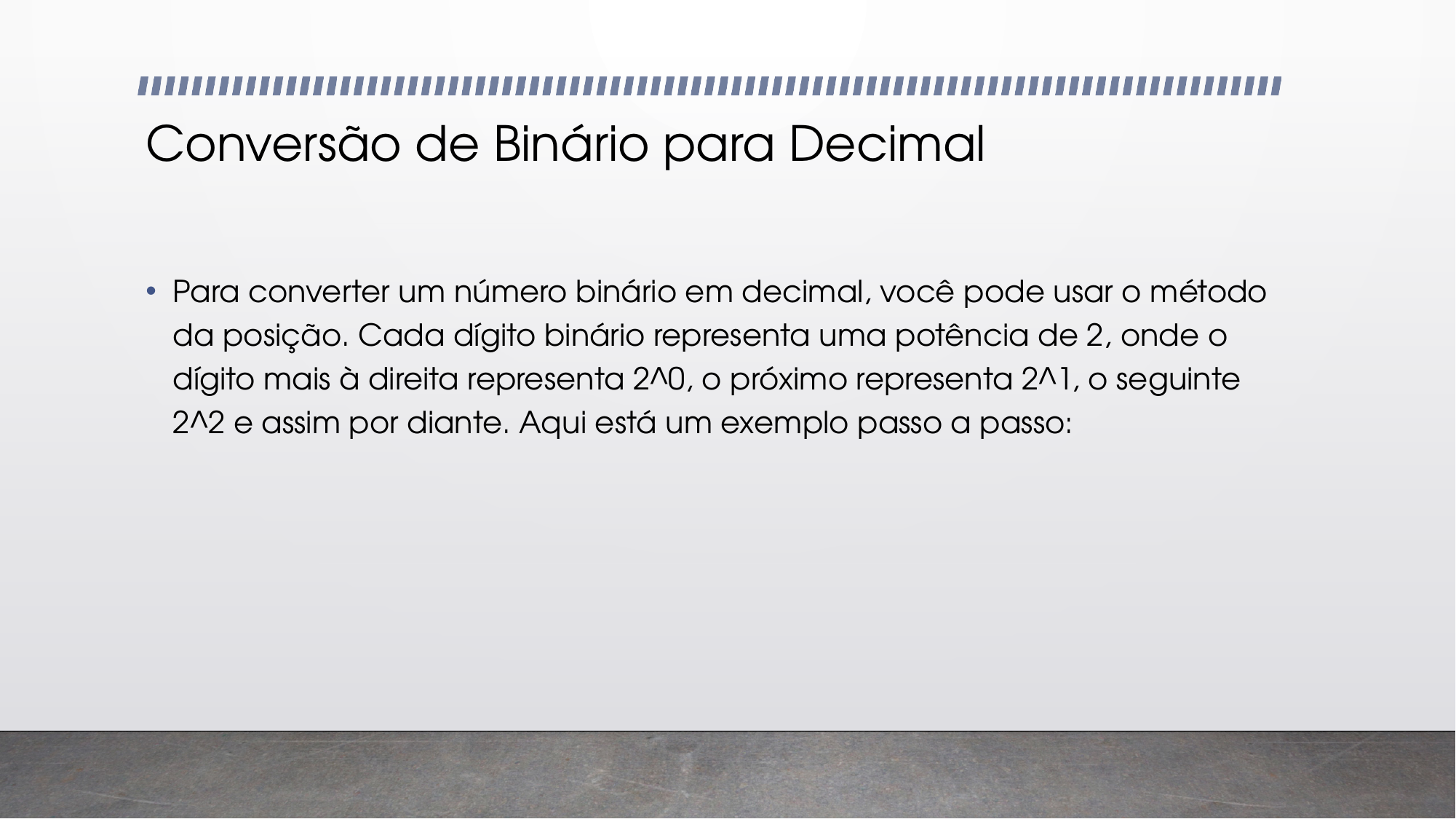

# Conversão de Binário para Decimal
Para converter um número binário em decimal, você pode usar o método da posição. Cada dígito binário representa uma potência de 2, onde o dígito mais à direita representa 2^0, o próximo representa 2^1, o seguinte 2^2 e assim por diante. Aqui está um exemplo passo a passo: